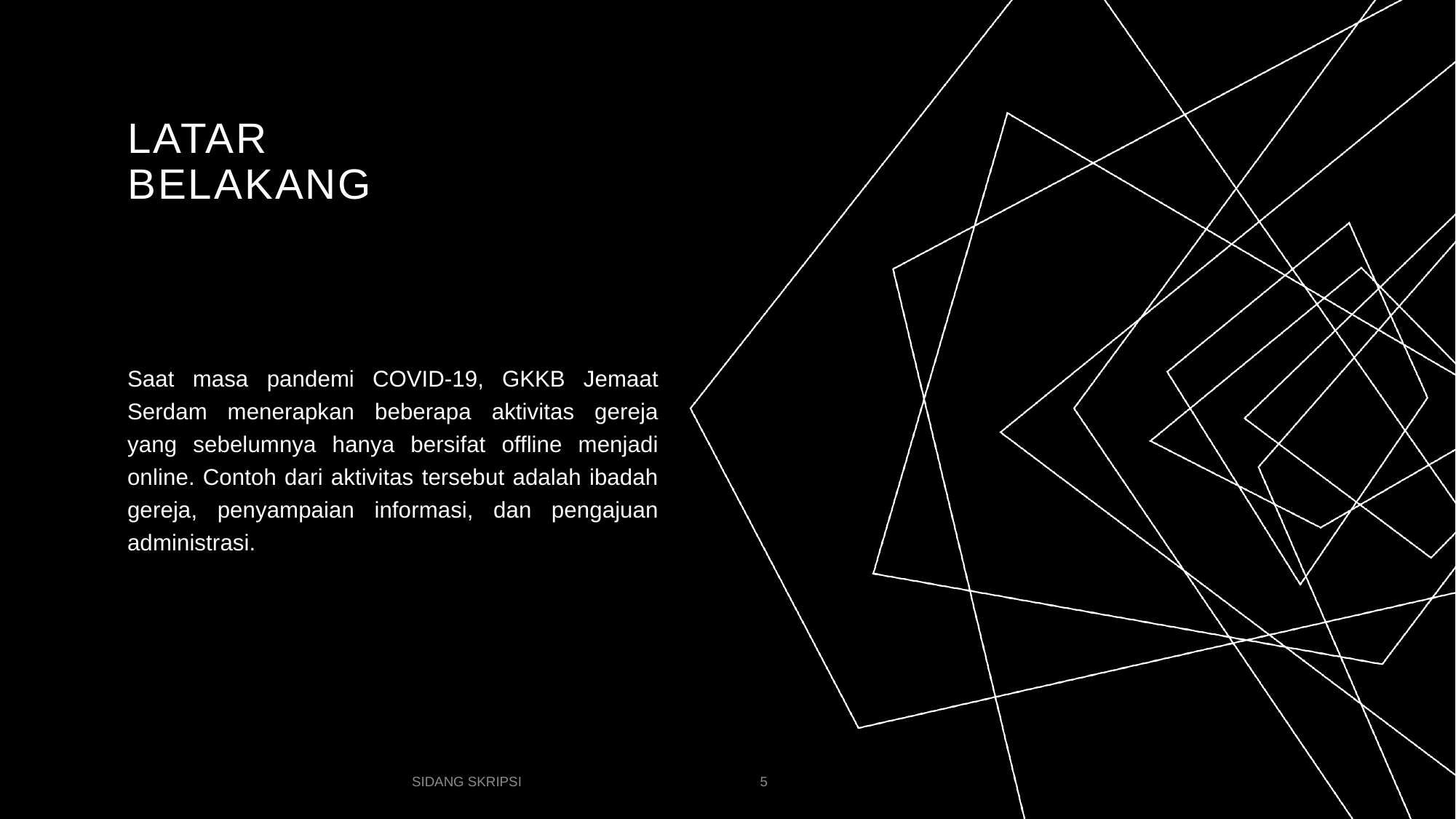

# LATAR BELAKANG
Saat masa pandemi COVID-19, GKKB Jemaat Serdam menerapkan beberapa aktivitas gereja yang sebelumnya hanya bersifat offline menjadi online. Contoh dari aktivitas tersebut adalah ibadah gereja, penyampaian informasi, dan pengajuan administrasi.
SIDANG SKRIPSI
5